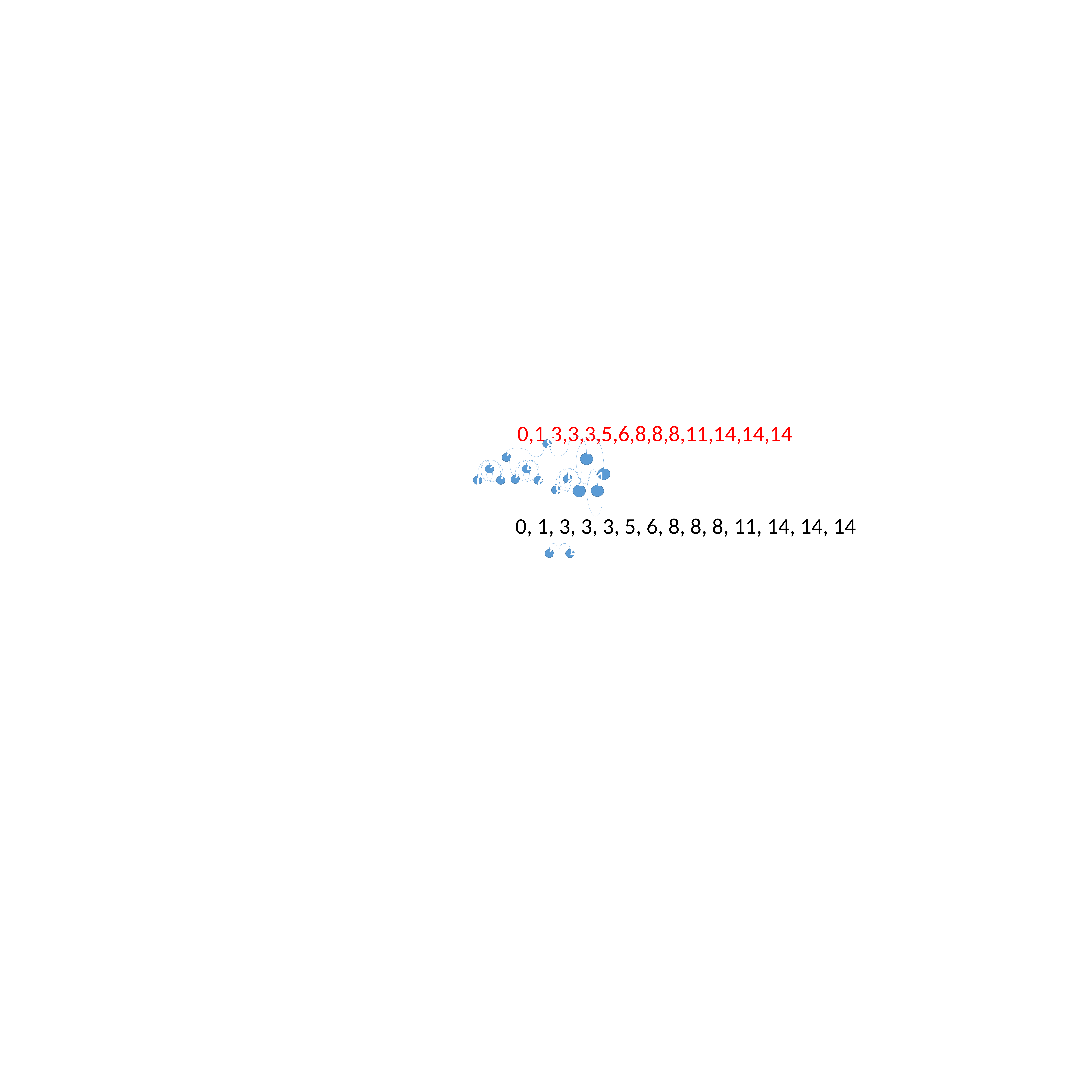

0,1,3,3,3,5,6,8,8,8,11,14,14,14
8
3
14
1
5
14
8
3
0
3
6
11
14
8
0, 1, 3, 3, 3, 5, 6, 8, 8, 8, 11, 14, 14, 14
3
5